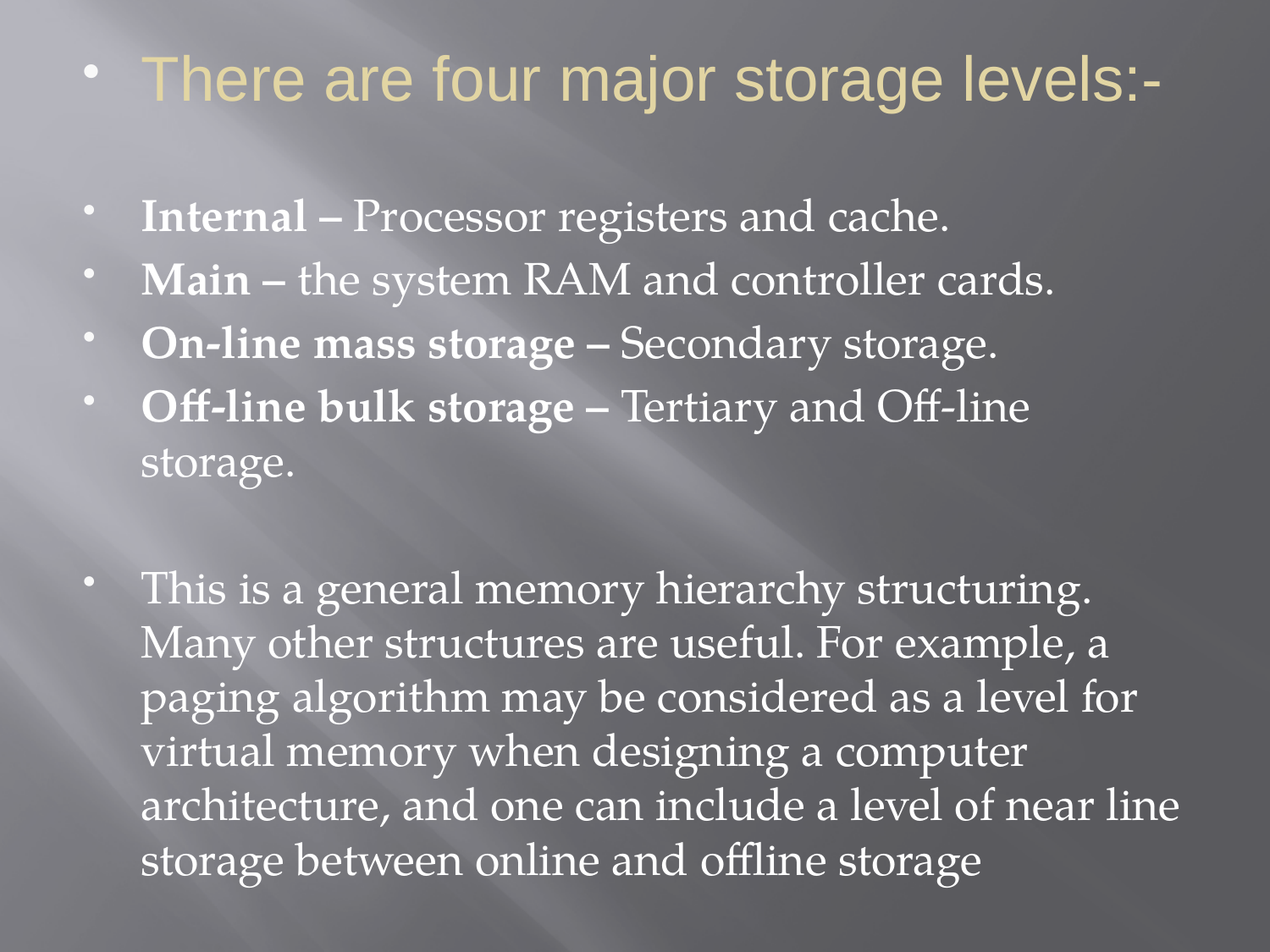

There are four major storage levels:-

Internal – Processor registers and cache.
Main – the system RAM and controller cards.
On-line mass storage – Secondary storage.
Off-line bulk storage – Tertiary and Off-line storage.

This is a general memory hierarchy structuring. Many other structures are useful. For example, a paging algorithm may be considered as a level for virtual memory when designing a computer architecture, and one can include a level of near line storage between online and offline storage